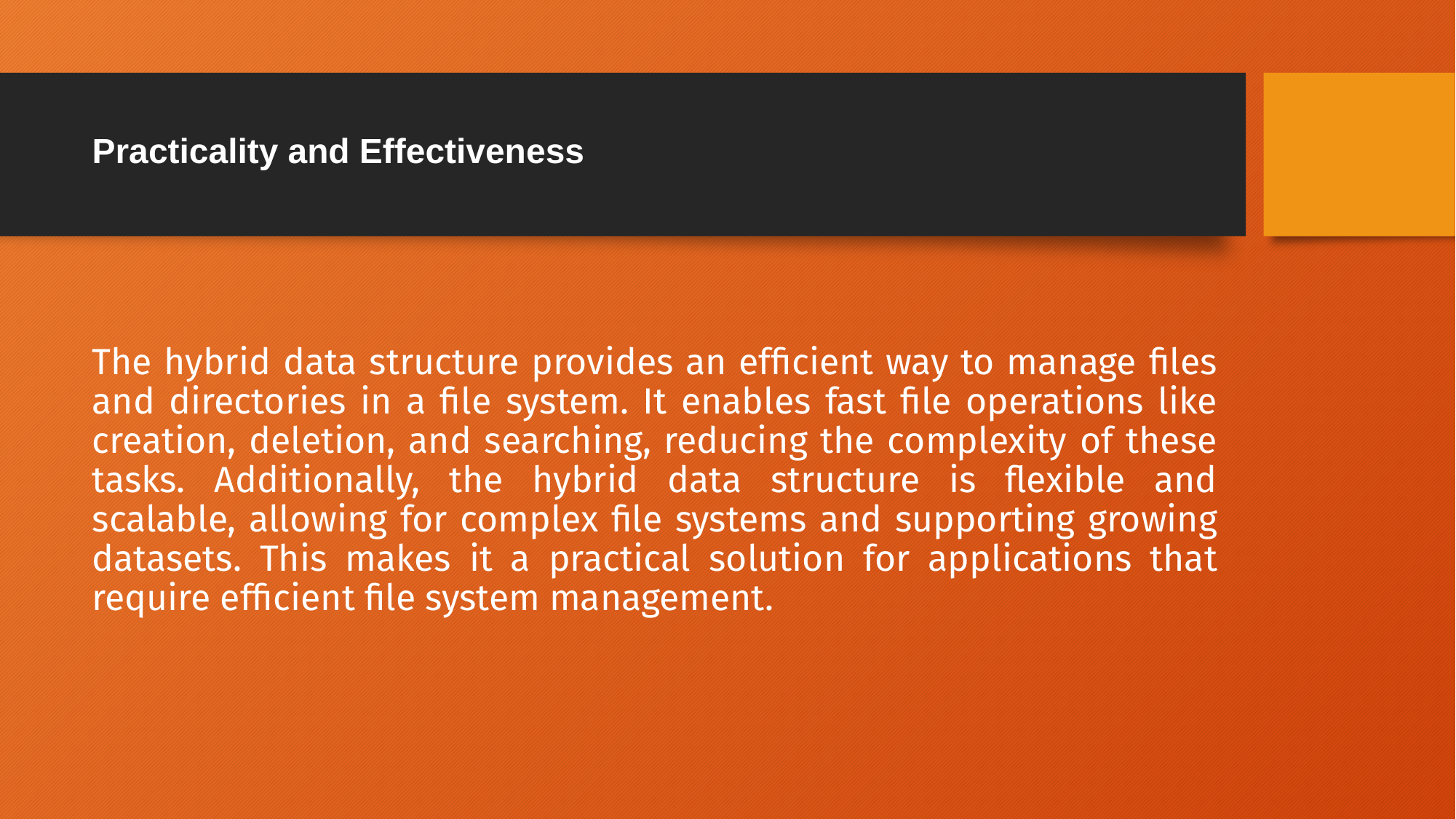

# Practicality and Effectiveness

The hybrid data structure provides an efficient way to manage files and directories in a file system. It enables fast file operations like creation, deletion, and searching, reducing the complexity of these tasks. Additionally, the hybrid data structure is flexible and scalable, allowing for complex file systems and supporting growing datasets. This makes it a practical solution for applications that require efficient file system management.